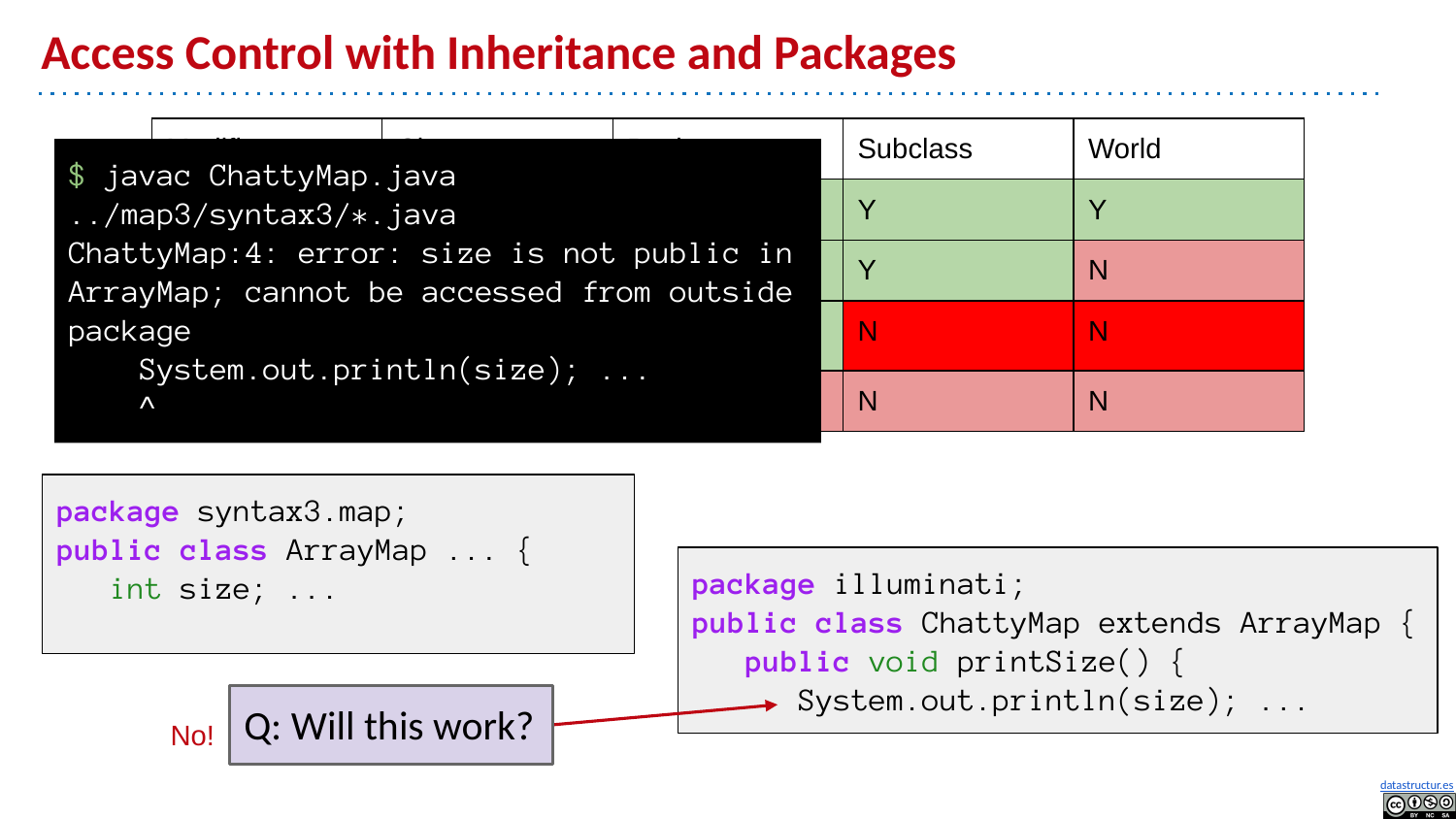

# Access Control with Inheritance and Packages
| Modifier | Class | Package | Subclass | World |
| --- | --- | --- | --- | --- |
| public | Y | Y | Y | Y |
| protected | Y | Y | Y | N |
|  | Y | Y | N | N |
| private | Y | N | N | N |
$ javac ChattyMap.java ../map3/syntax3/*.java
ChattyMap:4: error: size is not public in ArrayMap; cannot be accessed from outside package
    System.out.println(size); ...
    ^

package syntax3.map;
public class ArrayMap ... {
   int size; ...
package illuminati;
public class ChattyMap extends ArrayMap {
   public void printSize() {
      System.out.println(size); ...
Q: Will this work?
No!